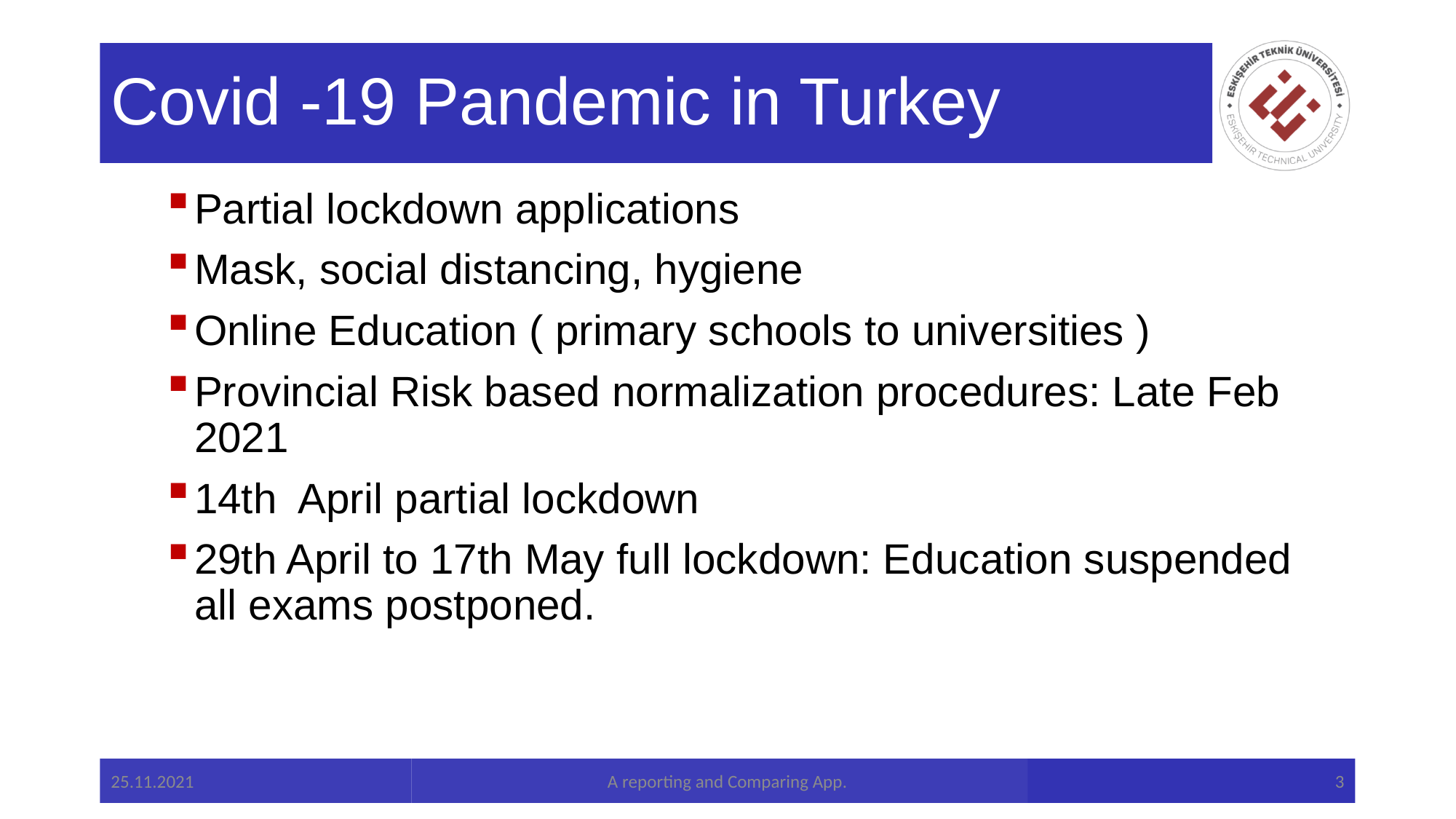

# Covid -19 Pandemic in Turkey
Partial lockdown applications
Mask, social distancing, hygiene
Online Education ( primary schools to universities )
Provincial Risk based normalization procedures: Late Feb 2021
14th  April partial lockdown
29th April to 17th May full lockdown: Education suspended all exams postponed.

25.11.2021

A reporting and Comparing App.

3